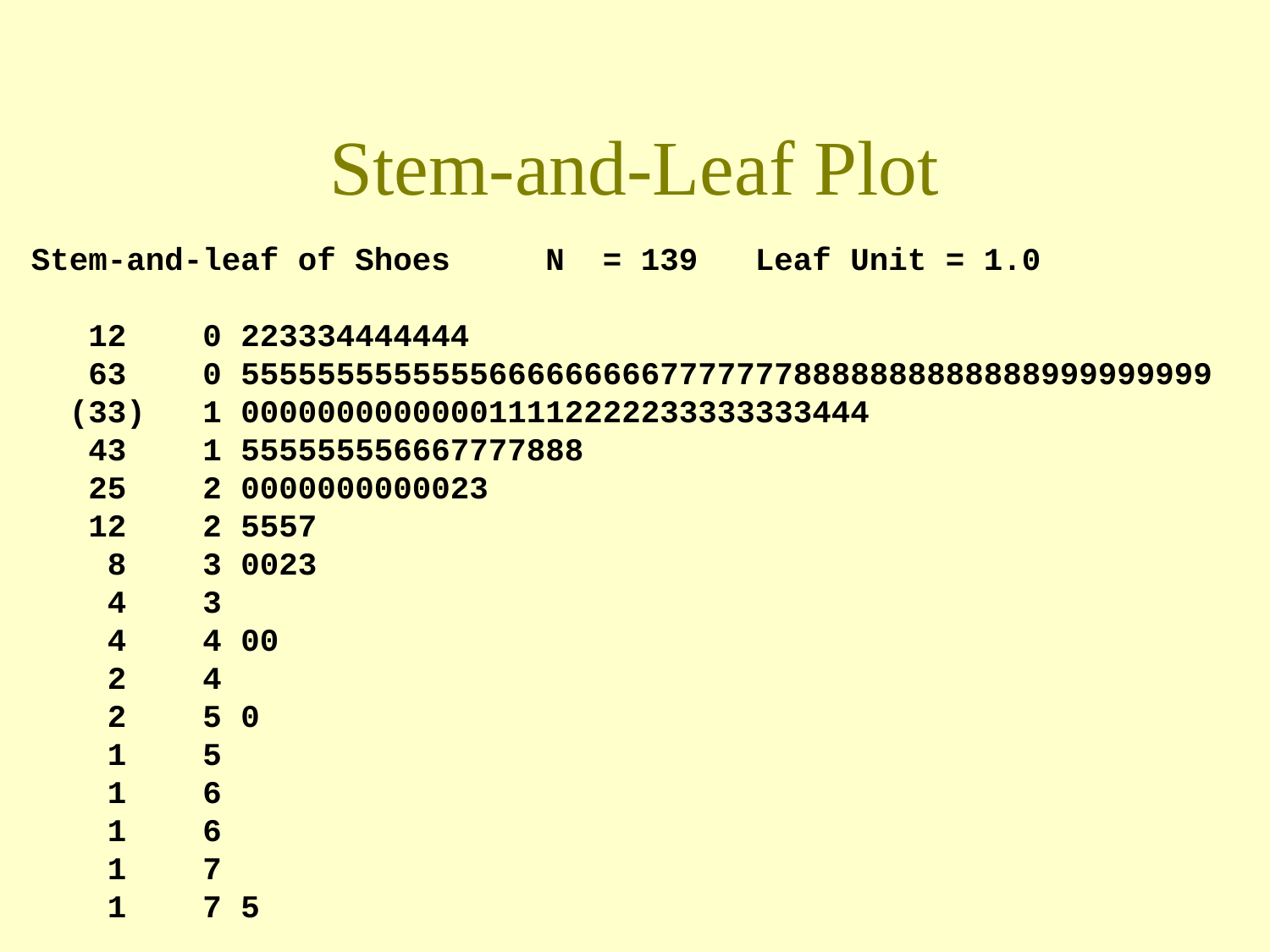

# Stem-and-Leaf Plot
Stem-and-leaf of Shoes     N  = 139   Leaf Unit = 1.0

   12    0 223334444444
   63    0 555555555555566666666677777778888888888888999999999
  (33)   1 000000000000011112222233333333444
   43    1 555555556667777888
   25    2 0000000000023
   12    2 5557
    8    3 0023
    4    3
    4    4 00
    2    4
    2    5 0
    1    5
    1    6
    1    6
    1    7
    1    7 5